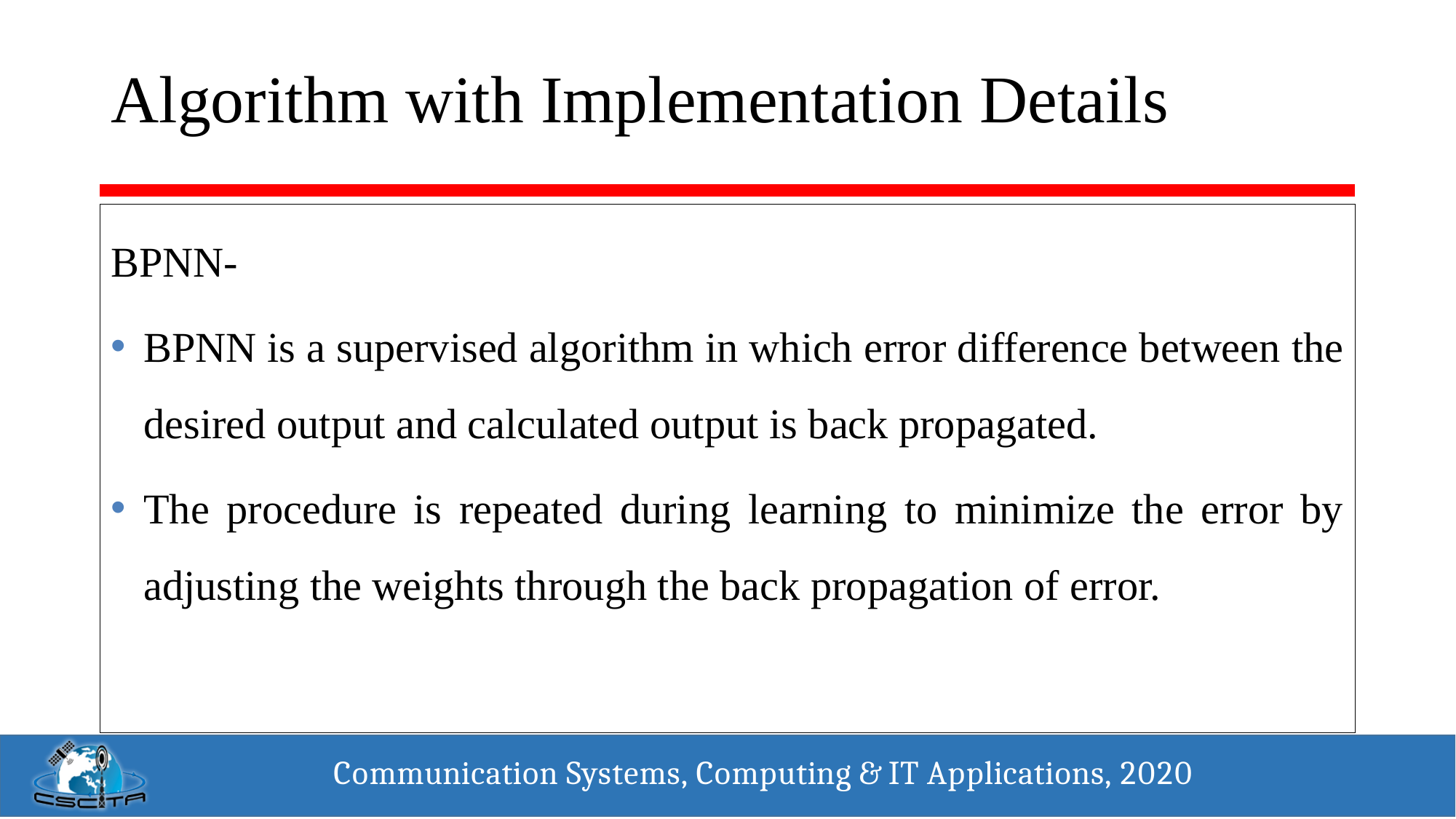

# Algorithm with Implementation Details
BPNN-
BPNN is a supervised algorithm in which error difference between the desired output and calculated output is back propagated.
The procedure is repeated during learning to minimize the error by adjusting the weights through the back propagation of error.